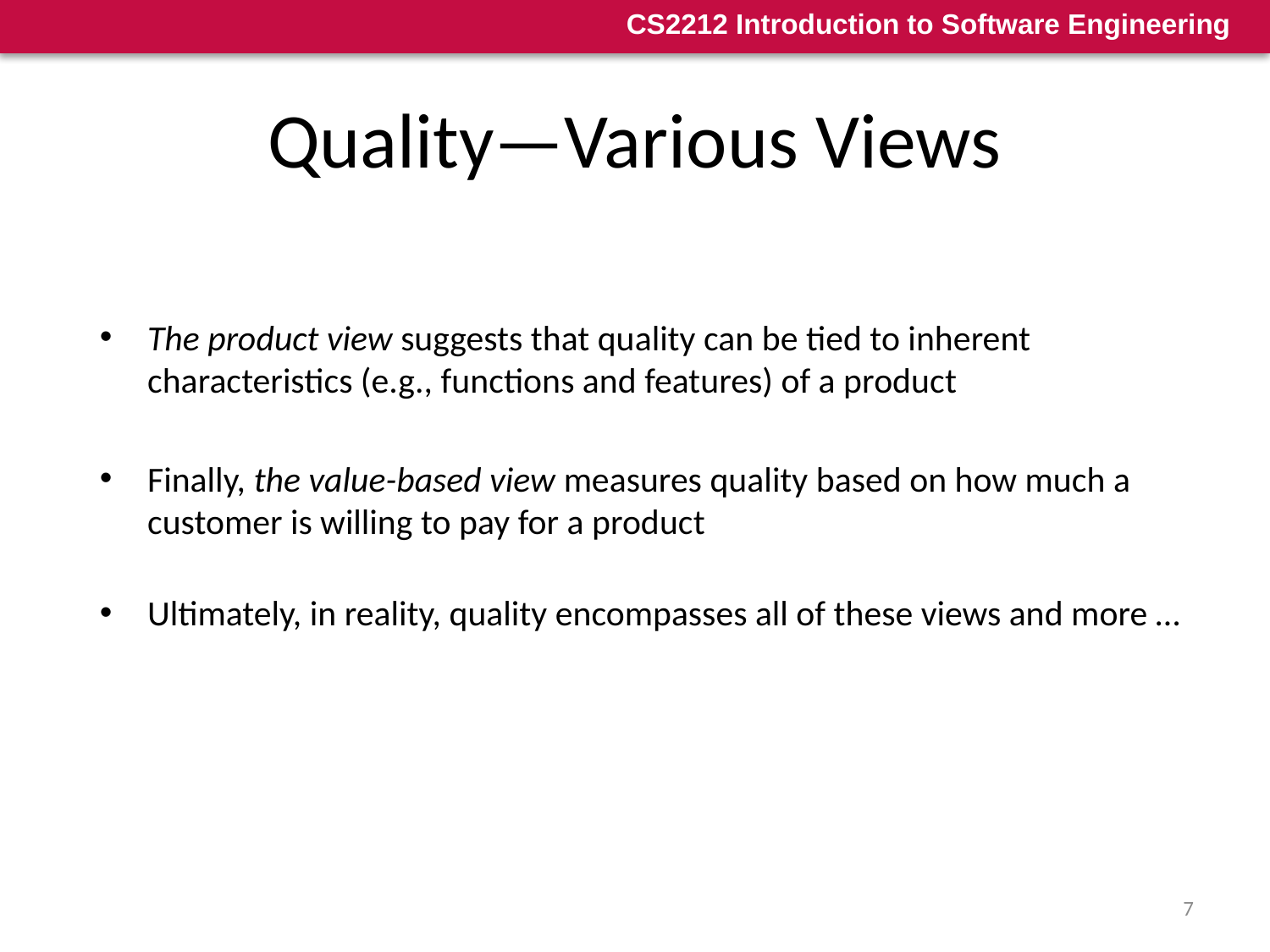

# Quality—Various Views
The product view suggests that quality can be tied to inherent characteristics (e.g., functions and features) of a product

Finally, the value-based view measures quality based on how much a customer is willing to pay for a product
Ultimately, in reality, quality encompasses all of these views and more …
7